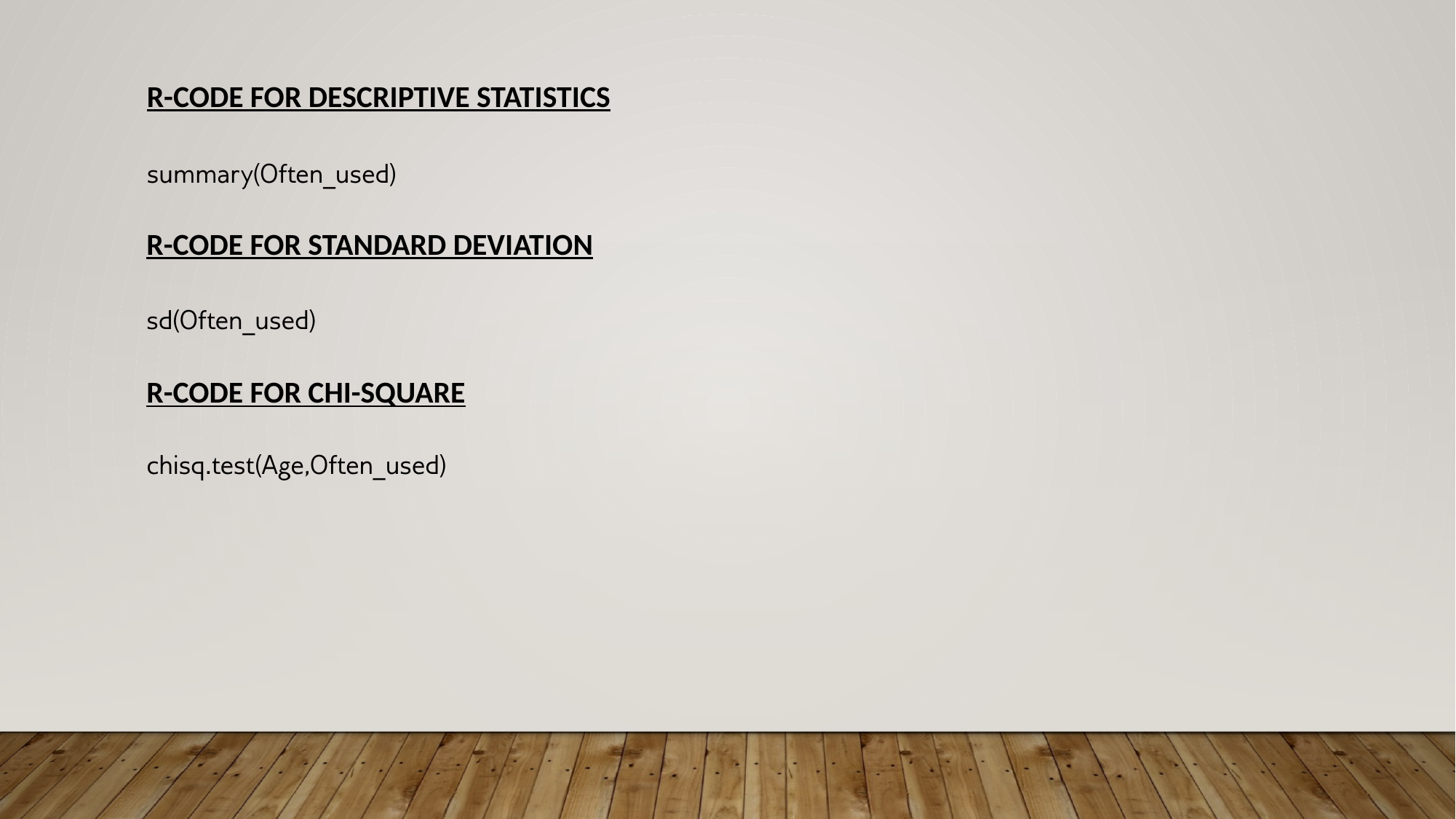

R-CODE FOR DESCRIPTIVE STATISTICS
summary(Often_used)
R-CODE FOR STANDARD DEVIATION
sd(Often_used)
R-CODE FOR CHI-SQUARE
chisq.test(Age,Often_used)